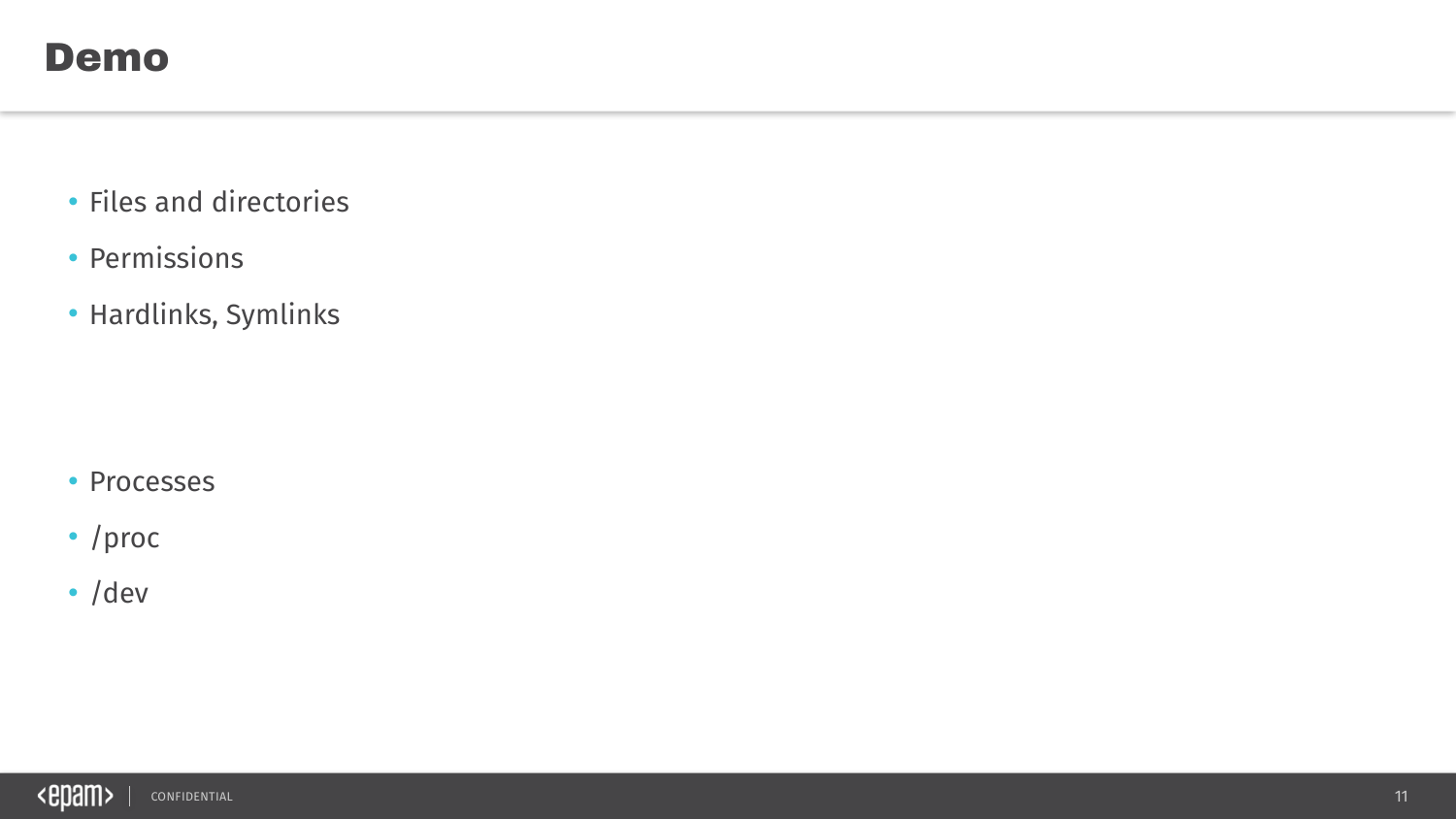

Demo
Files and directories
Permissions
Hardlinks, Symlinks

Processes
/proc
/dev